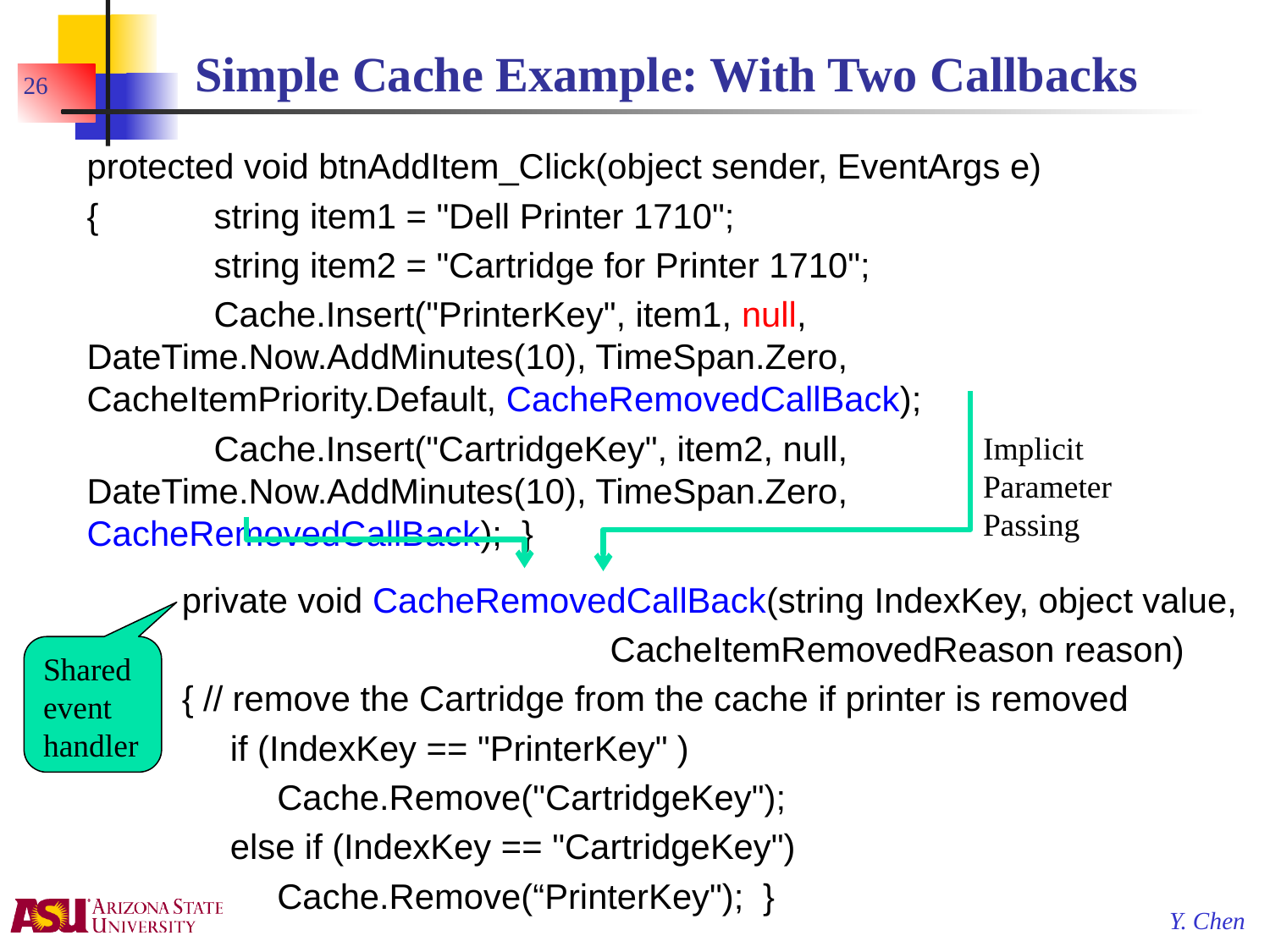

# Simple Cache Example: With Two Callbacks
26
protected void btnAddItem_Click(object sender, EventArgs e)
{	string item1 = "Dell Printer 1710";
	string item2 = "Cartridge for Printer 1710";
	Cache.Insert("PrinterKey", item1, null, DateTime.Now.AddMinutes(10), TimeSpan.Zero, CacheItemPriority.Default, CacheRemovedCallBack);
	Cache.Insert("CartridgeKey", item2, null, DateTime.Now.AddMinutes(10), TimeSpan.Zero, CacheRemovedCallBack);  }

Implicit
Parameter
Passing

private void CacheRemovedCallBack(string IndexKey, object value,
                                            CacheItemRemovedReason reason)
{ // remove the Cartridge from the cache if printer is removed
	if (IndexKey == "PrinterKey" )
		Cache.Remove("CartridgeKey");
	else if (IndexKey == "CartridgeKey")
		Cache.Remove(“PrinterKey");  }
Shared event handler